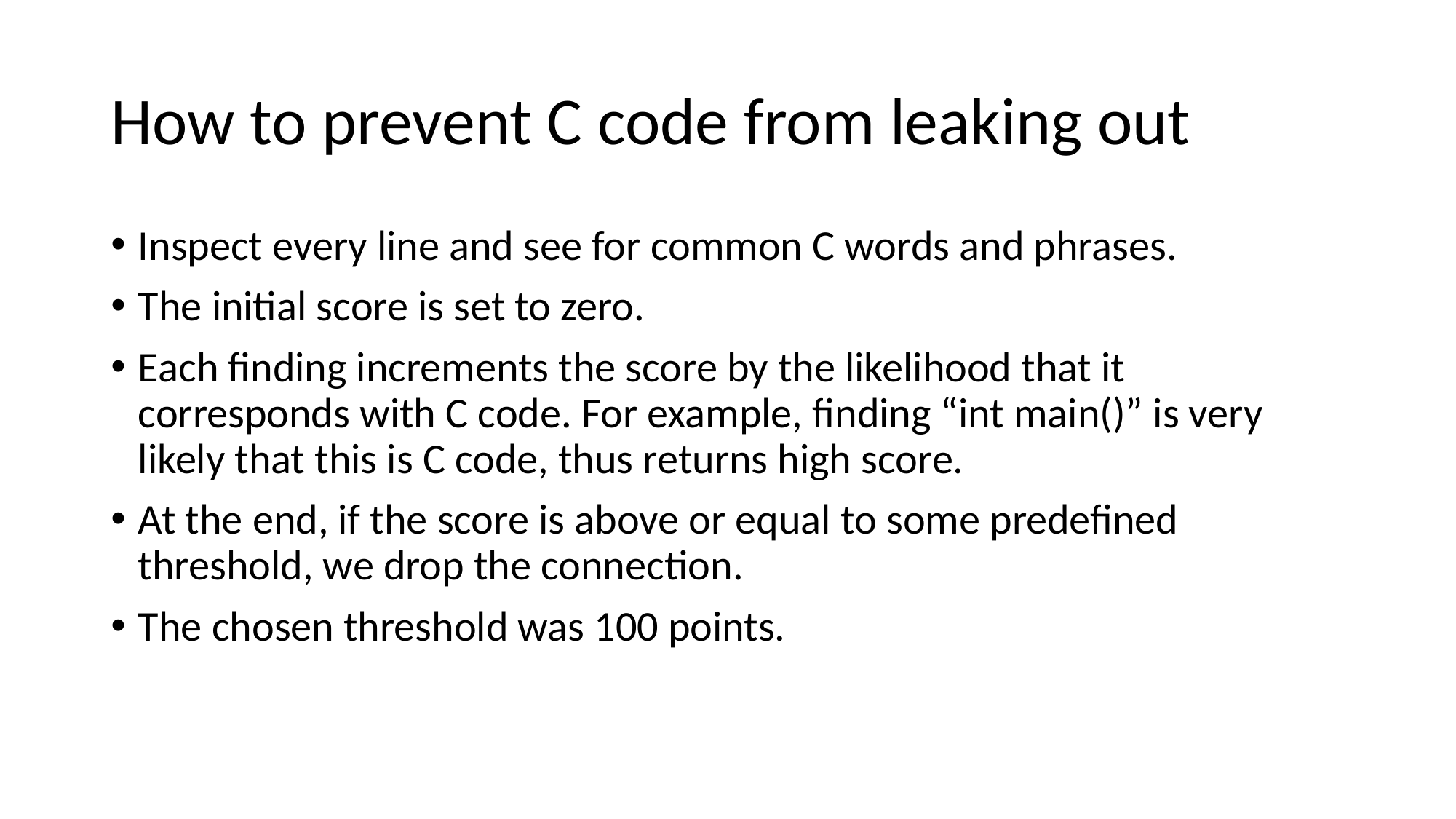

# How to prevent C code from leaking out
Inspect every line and see for common C words and phrases.
The initial score is set to zero.
Each finding increments the score by the likelihood that it corresponds with C code. For example, finding “int main()” is very likely that this is C code, thus returns high score.
At the end, if the score is above or equal to some predefined threshold, we drop the connection.
The chosen threshold was 100 points.